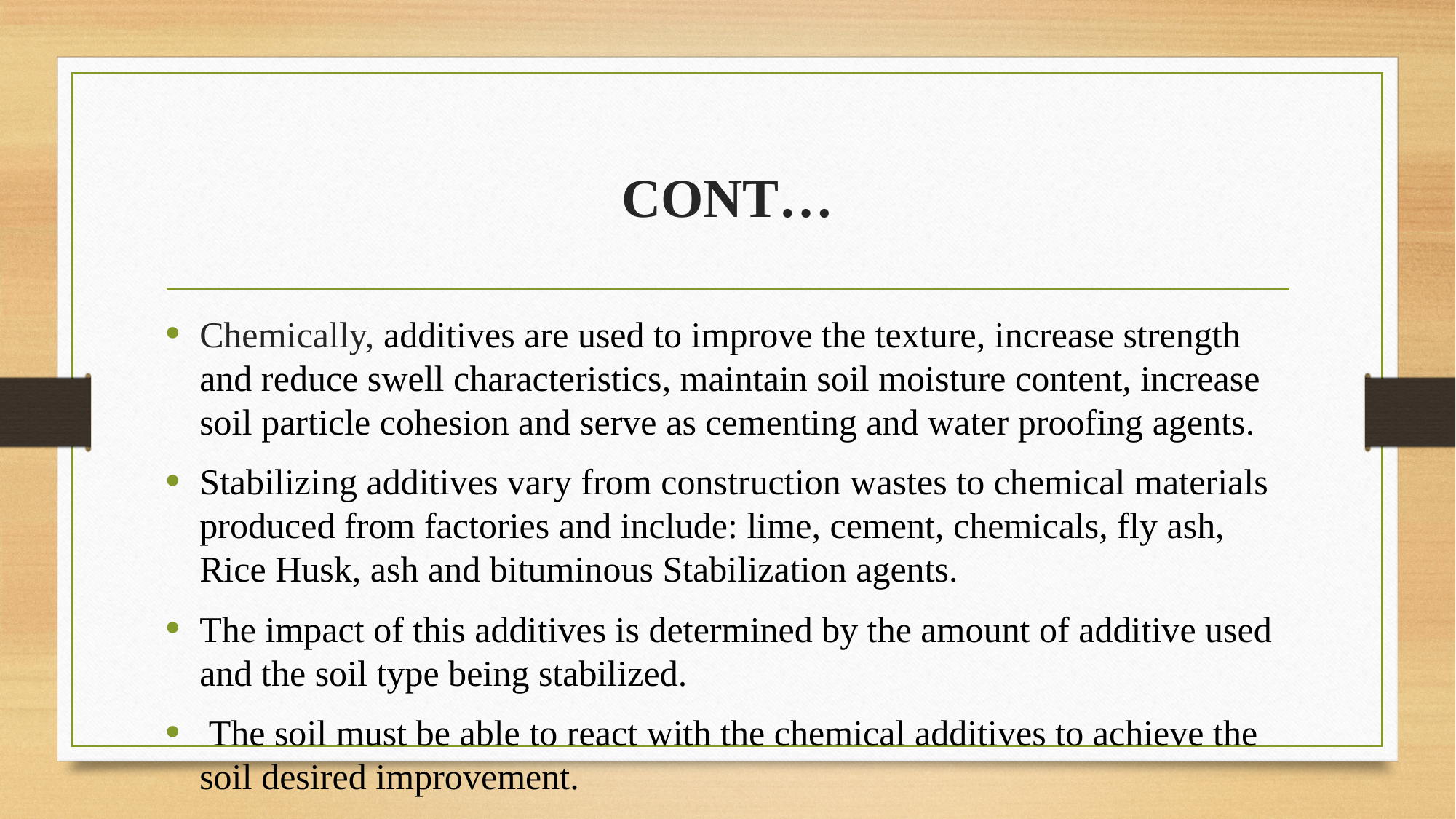

# CONT…
Chemically, additives are used to improve the texture, increase strength and reduce swell characteristics, maintain soil moisture content, increase soil particle cohesion and serve as cementing and water proofing agents.
Stabilizing additives vary from construction wastes to chemical materials produced from factories and include: lime, cement, chemicals, fly ash, Rice Husk, ash and bituminous Stabilization agents.
The impact of this additives is determined by the amount of additive used and the soil type being stabilized.
 The soil must be able to react with the chemical additives to achieve the soil desired improvement.